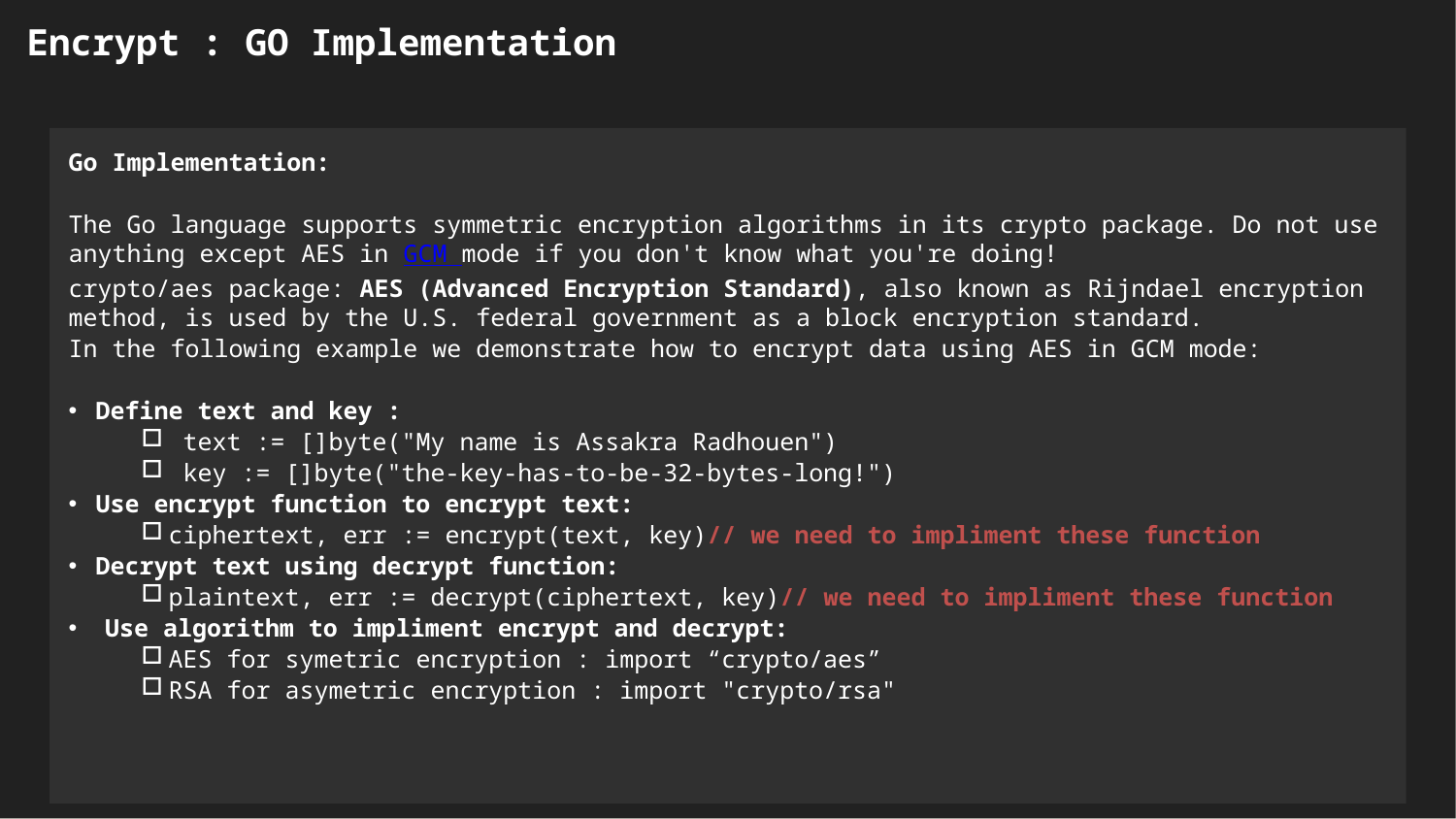

Encrypt : GO Implementation

Go Implementation:

The Go language supports symmetric encryption algorithms in its crypto package. Do not use anything except AES in GCM mode if you don't know what you're doing!
crypto/aes package: AES (Advanced Encryption Standard), also known as Rijndael encryption method, is used by the U.S. federal government as a block encryption standard.
In the following example we demonstrate how to encrypt data using AES in GCM mode:

Define text and key :
 text := []byte("My name is Assakra Radhouen")
 key := []byte("the-key-has-to-be-32-bytes-long!")
Use encrypt function to encrypt text:
ciphertext, err := encrypt(text, key)// we need to impliment these function
Decrypt text using decrypt function:
plaintext, err := decrypt(ciphertext, key)// we need to impliment these function
Use algorithm to impliment encrypt and decrypt:
AES for symetric encryption : import “crypto/aes”
RSA for asymetric encryption : import "crypto/rsa"